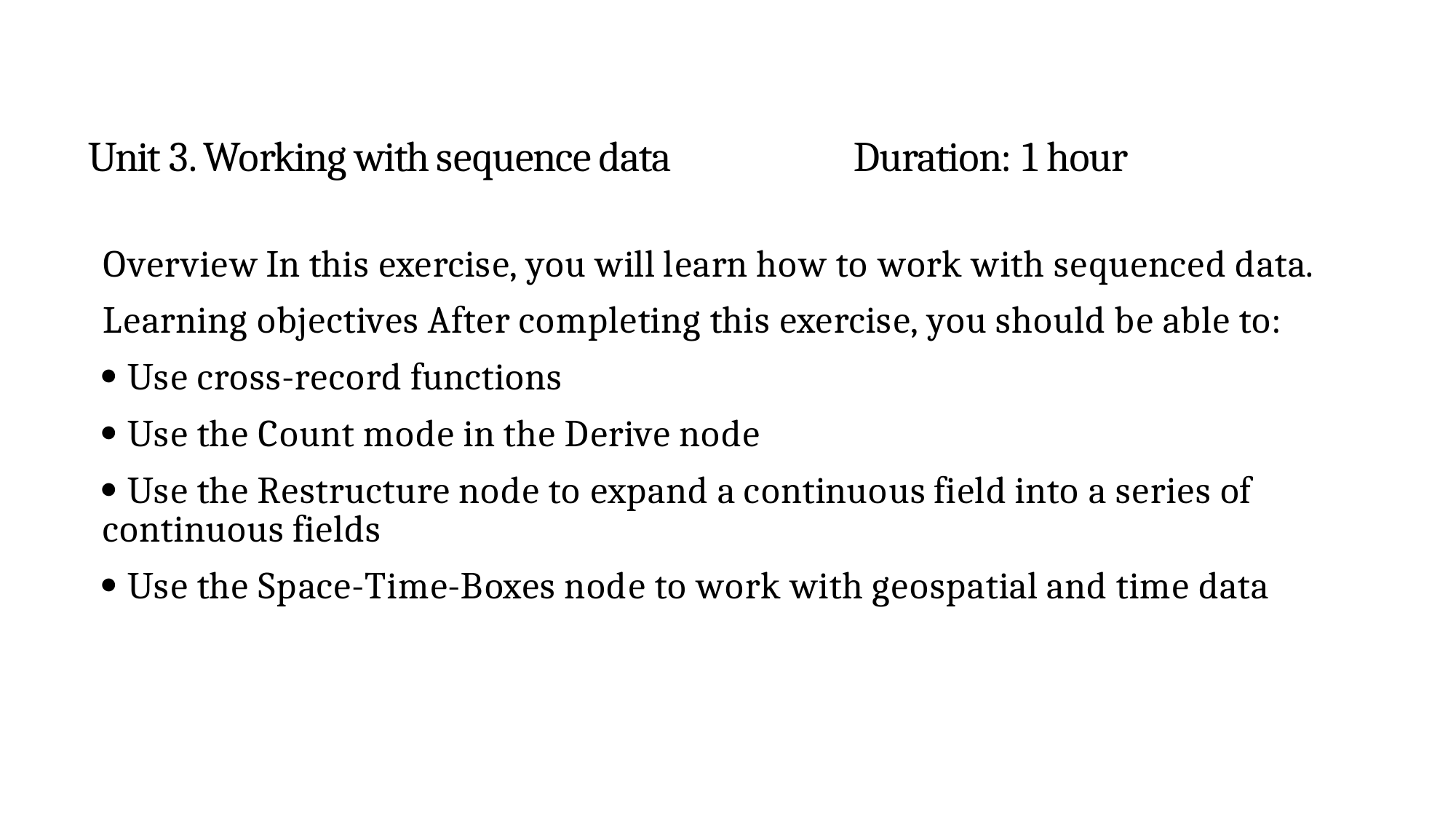

# Unit 3. Working with sequence data		Duration: 1 hour
Overview In this exercise, you will learn how to work with sequenced data.
Learning objectives After completing this exercise, you should be able to:
• Use cross-record functions
• Use the Count mode in the Derive node
• Use the Restructure node to expand a continuous field into a series of continuous fields
• Use the Space-Time-Boxes node to work with geospatial and time data